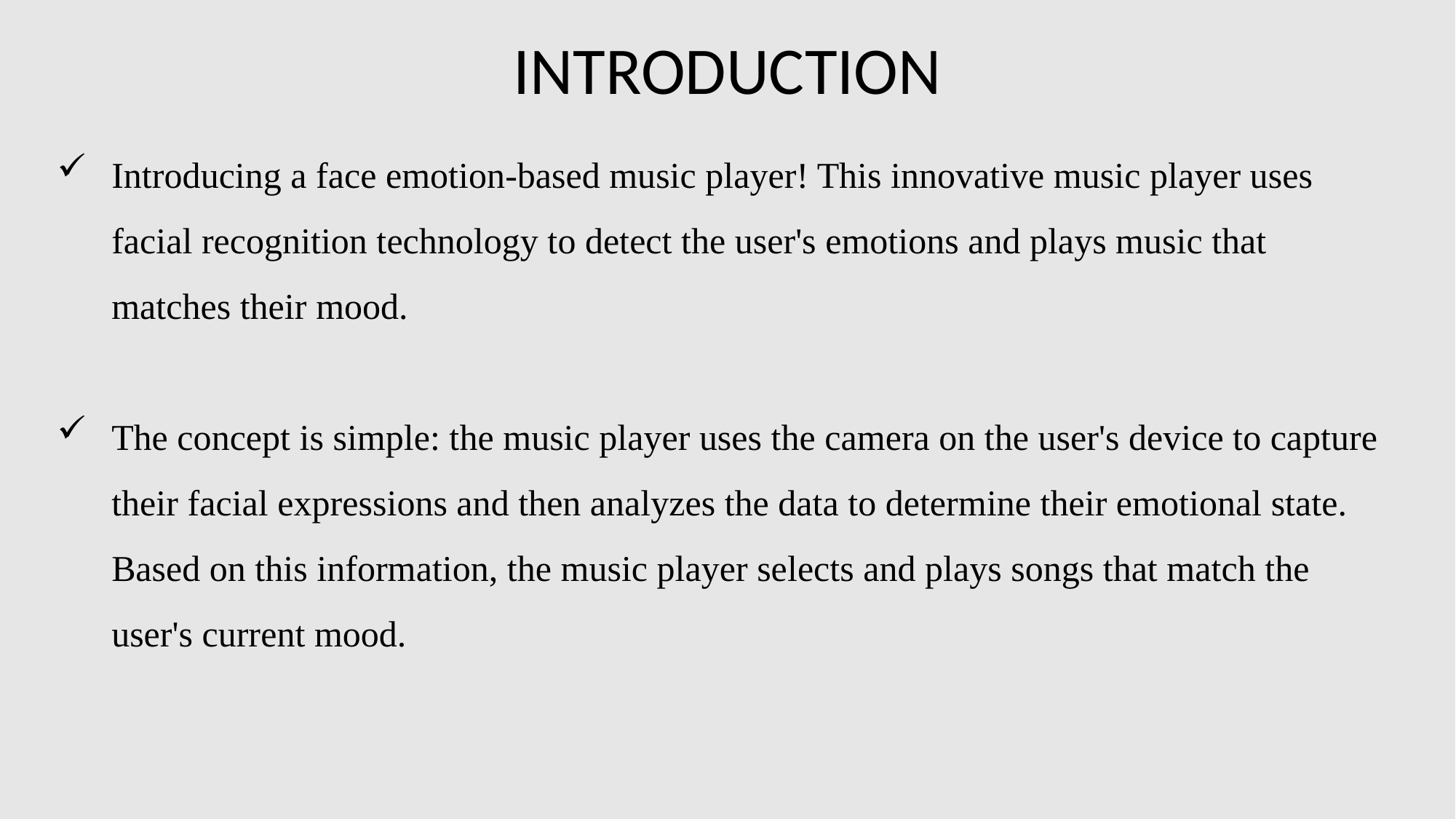

# INTRODUCTION
Introducing a face emotion-based music player! This innovative music player uses facial recognition technology to detect the user's emotions and plays music that matches their mood.

The concept is simple: the music player uses the camera on the user's device to capture their facial expressions and then analyzes the data to determine their emotional state. Based on this information, the music player selects and plays songs that match the user's current mood.